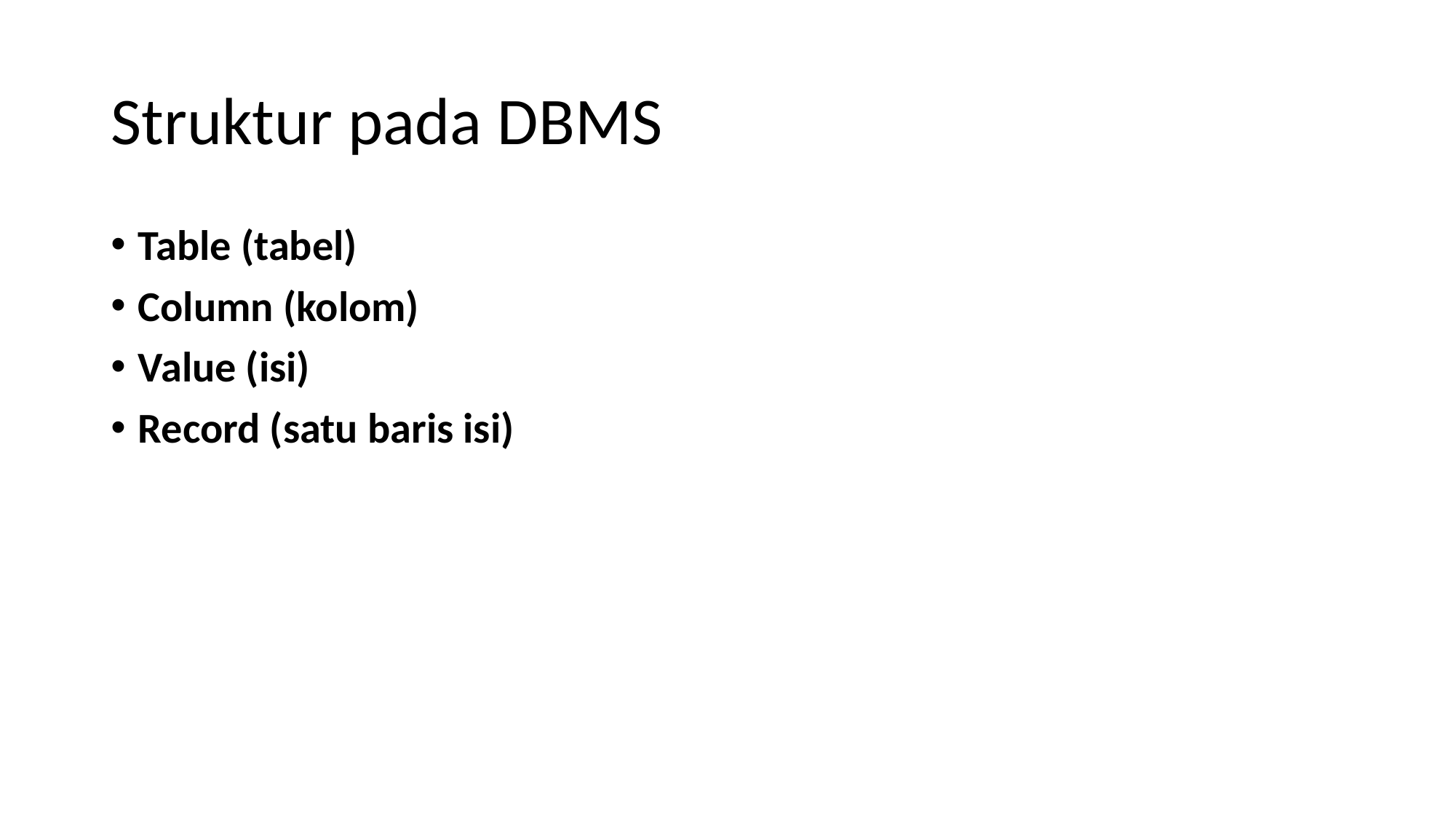

# Struktur pada DBMS
Table (tabel)
Column (kolom)
Value (isi)
Record (satu baris isi)